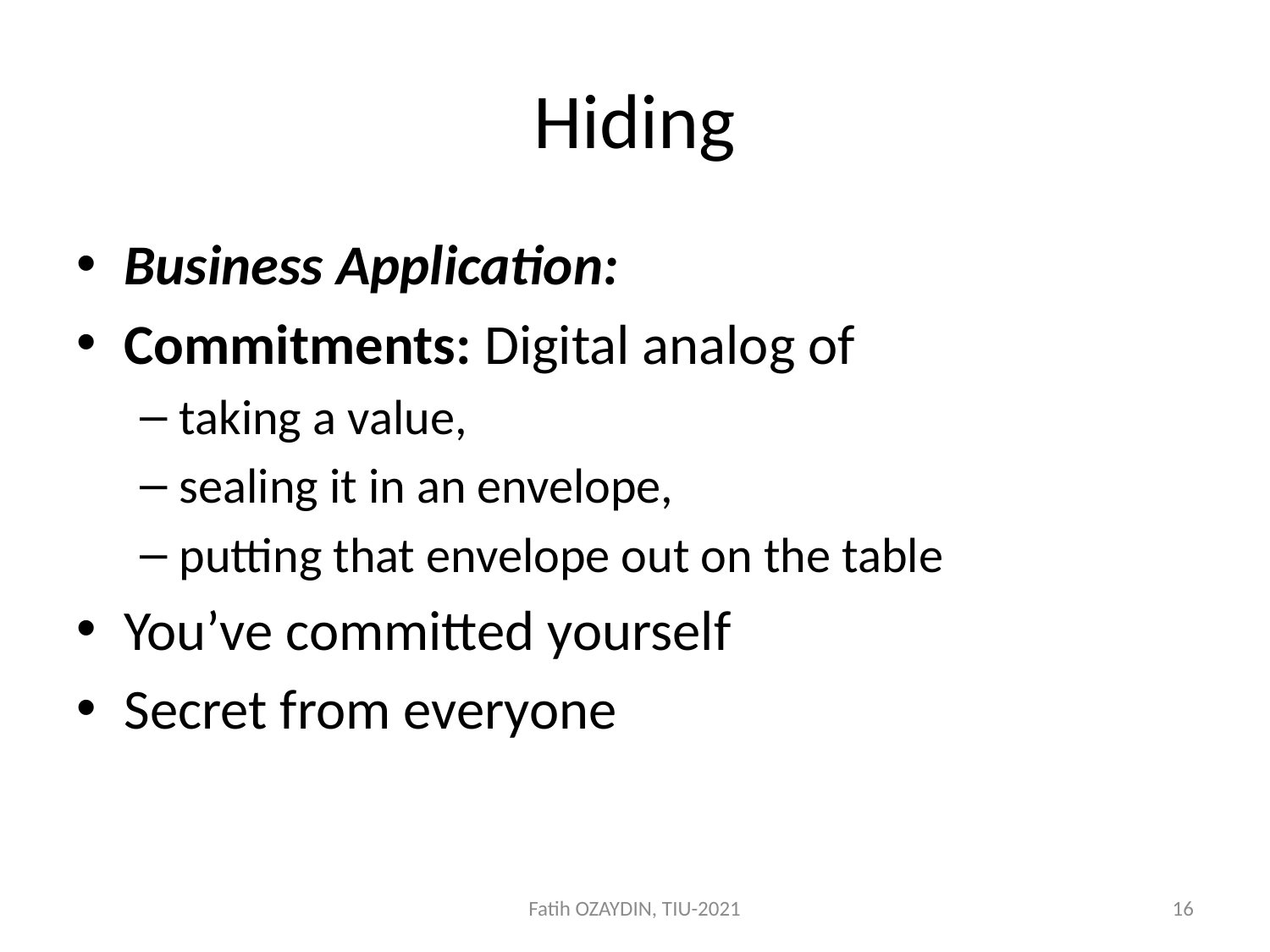

# Hiding
Business Application:
Commitments: Digital analog of
taking a value,
sealing it in an envelope,
putting that envelope out on the table
You’ve committed yourself
Secret from everyone
Fatih OZAYDIN, TIU-2021
16